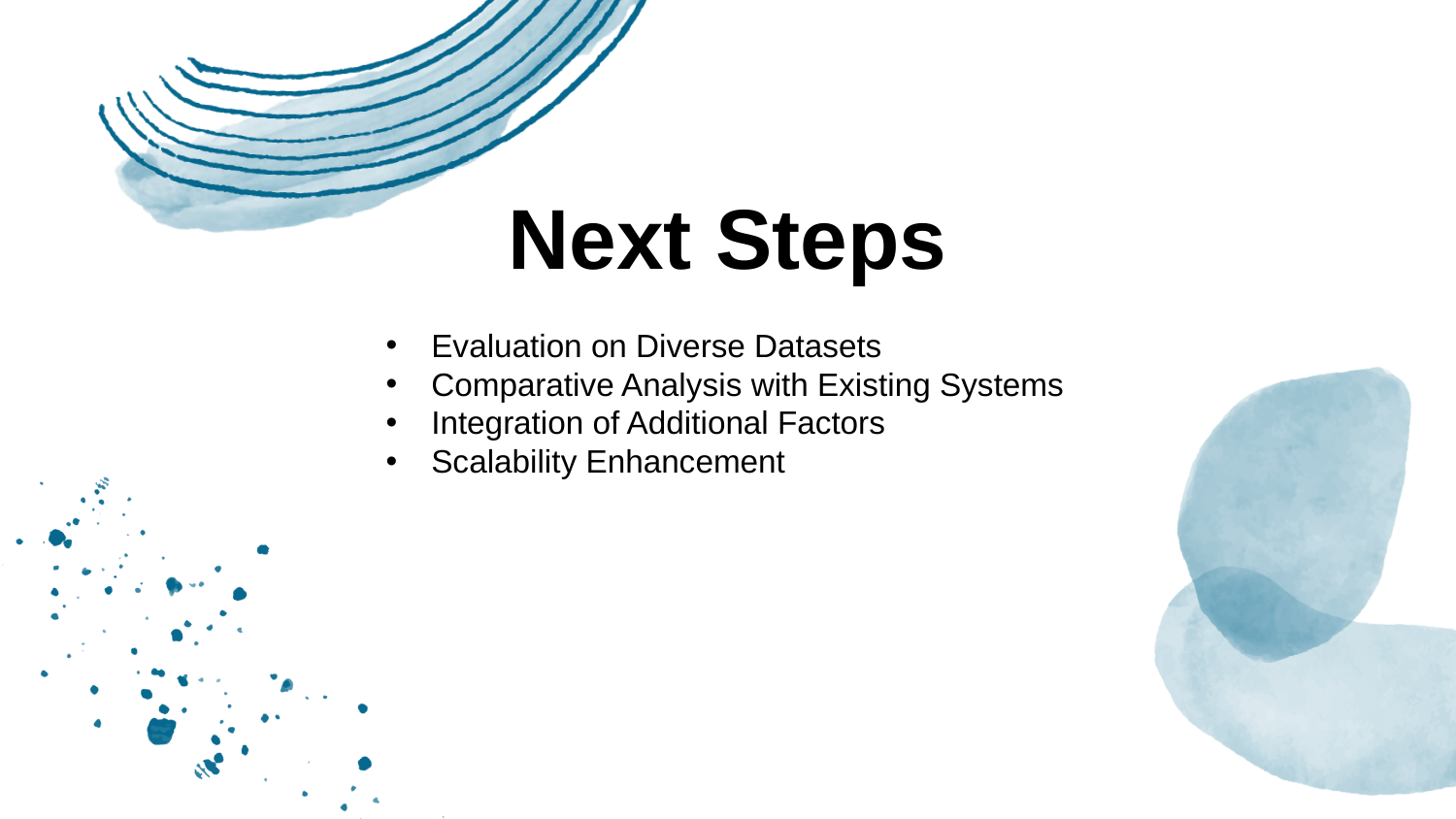

# Next Steps
Evaluation on Diverse Datasets
Comparative Analysis with Existing Systems
Integration of Additional Factors
Scalability Enhancement